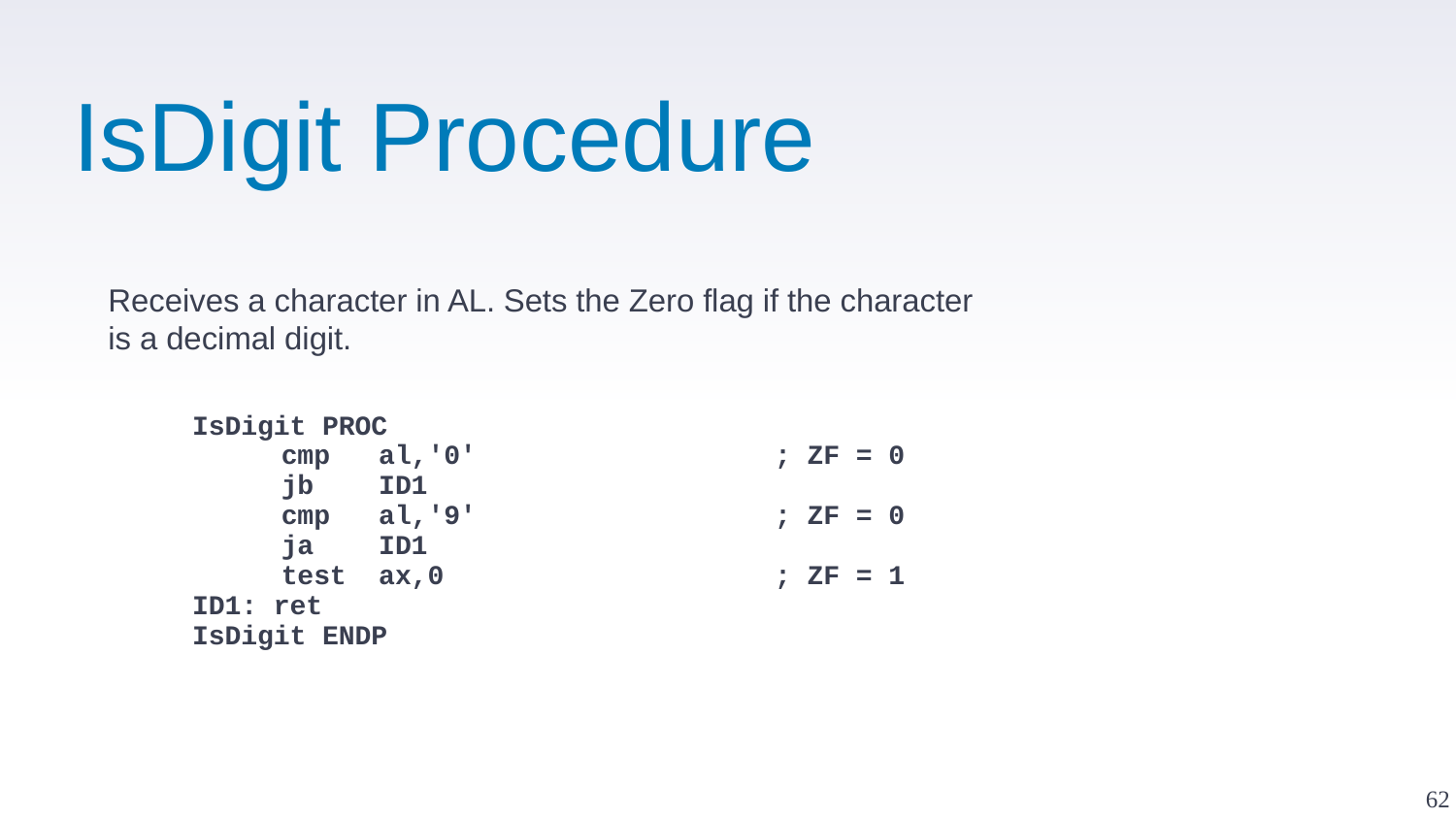

# IsDigit Procedure
Receives a character in AL. Sets the Zero flag if the character is a decimal digit.
IsDigit PROC
	 cmp   al,'0'	; ZF = 0
	 jb    ID1
	 cmp   al,'9'	; ZF = 0
	 ja    ID1
	 test  ax,0     	; ZF = 1
ID1: ret
IsDigit ENDP
62